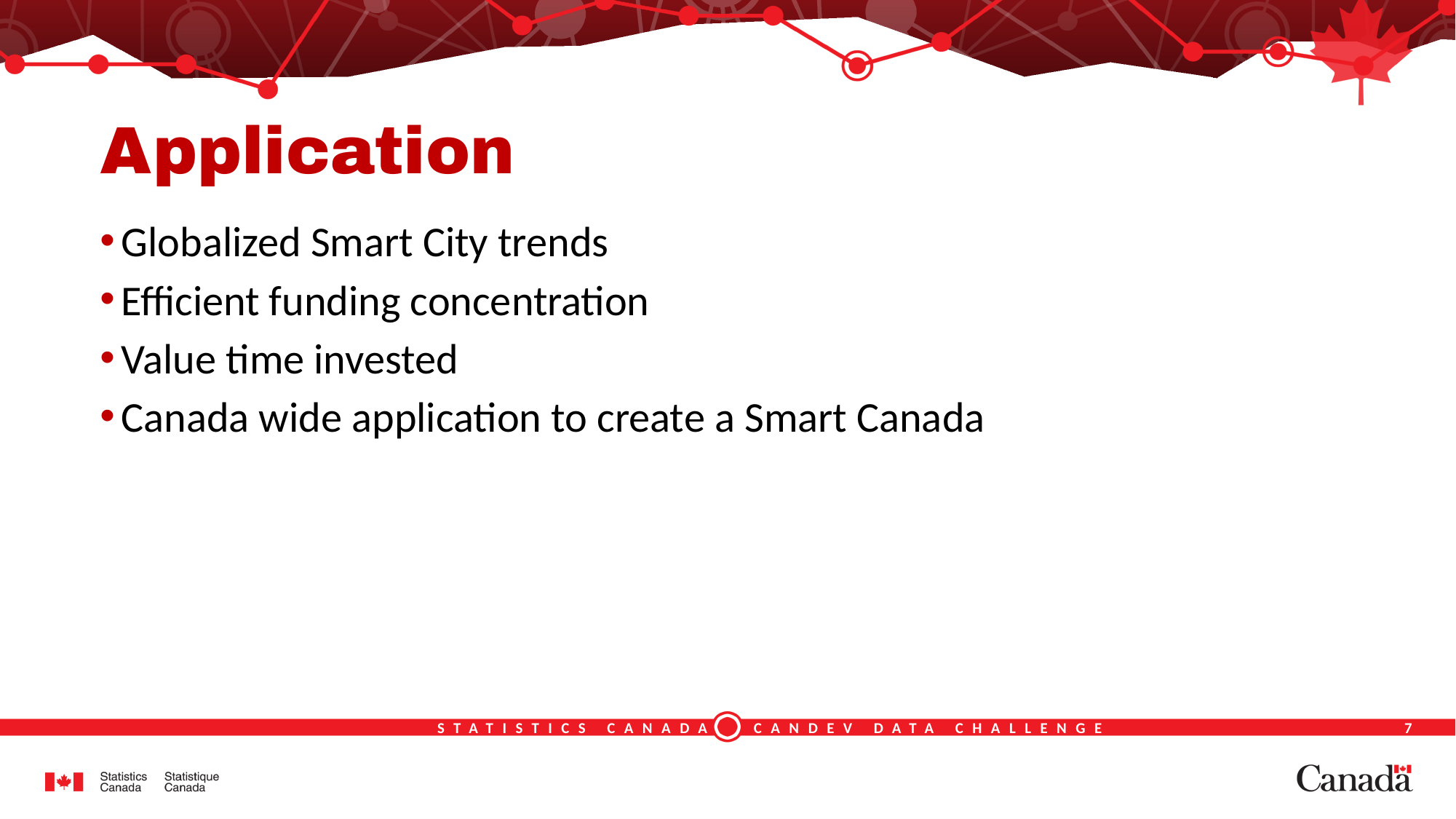

# Application
Globalized Smart City trends
Efficient funding concentration
Value time invested
Canada wide application to create a Smart Canada

7
STATISTICS CANADA   CANDEV DATA CHALLENGE